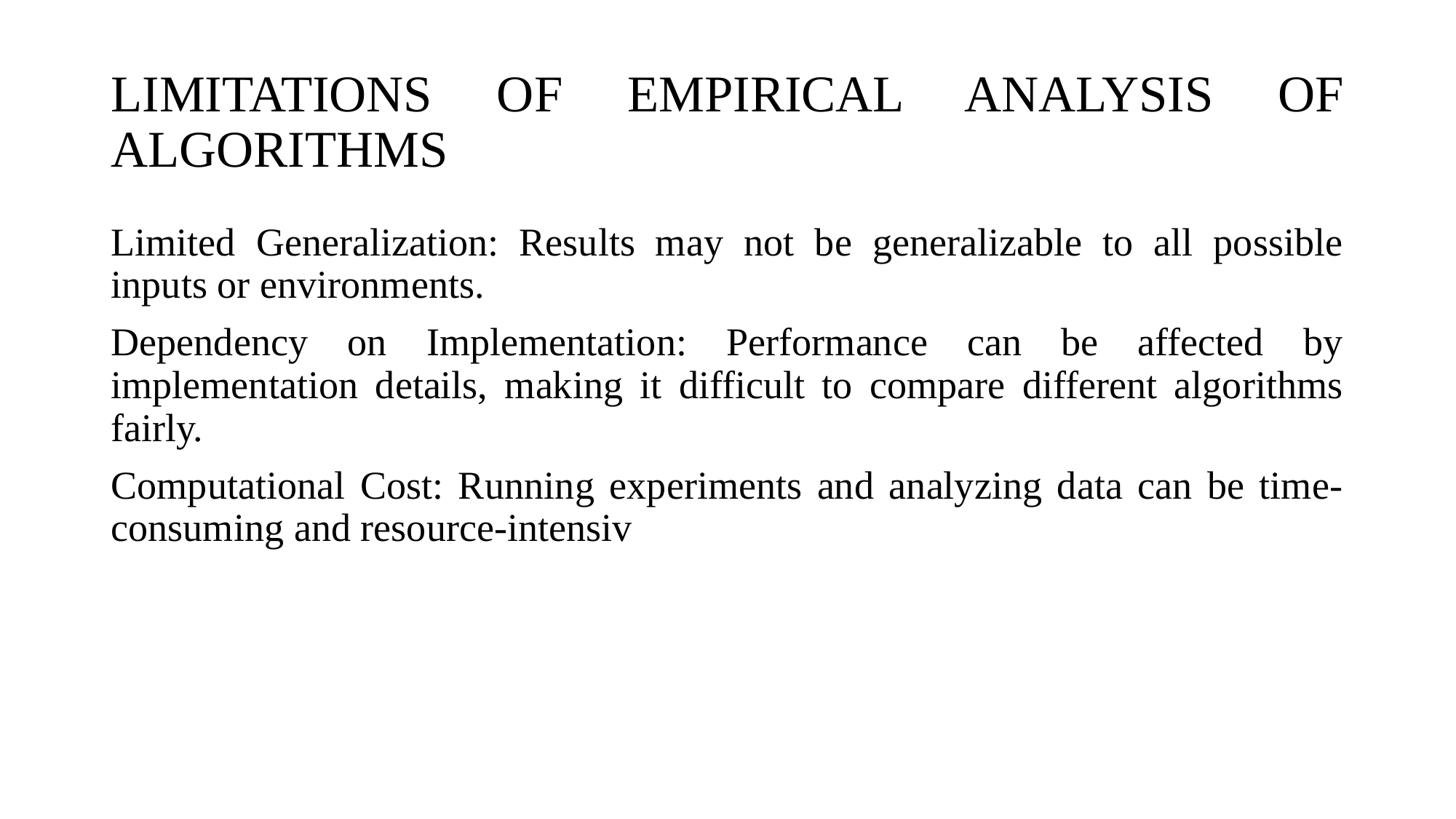

# LIMITATIONS OF EMPIRICAL ANALYSIS OF ALGORITHMS
Limited Generalization: Results may not be generalizable to all possible inputs or environments.
Dependency on Implementation: Performance can be affected by implementation details, making it difficult to compare different algorithms fairly.
Computational Cost: Running experiments and analyzing data can be time-consuming and resource-intensiv